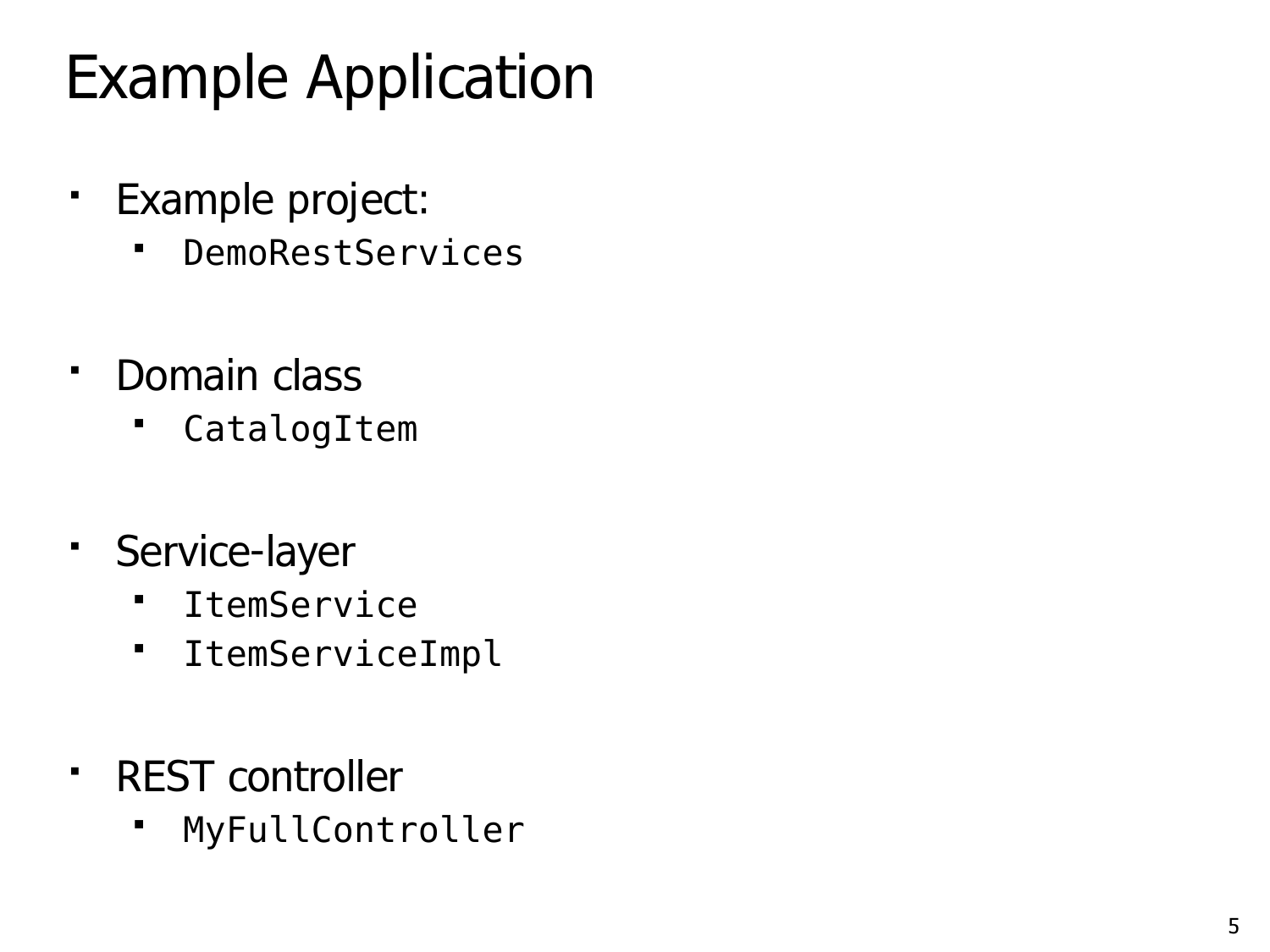

# Example Application
Example project:
 DemoRestServices

Domain class
 CatalogItem

Service-layer
 ItemService
 ItemServiceImpl

REST controller
 MyFullController
5